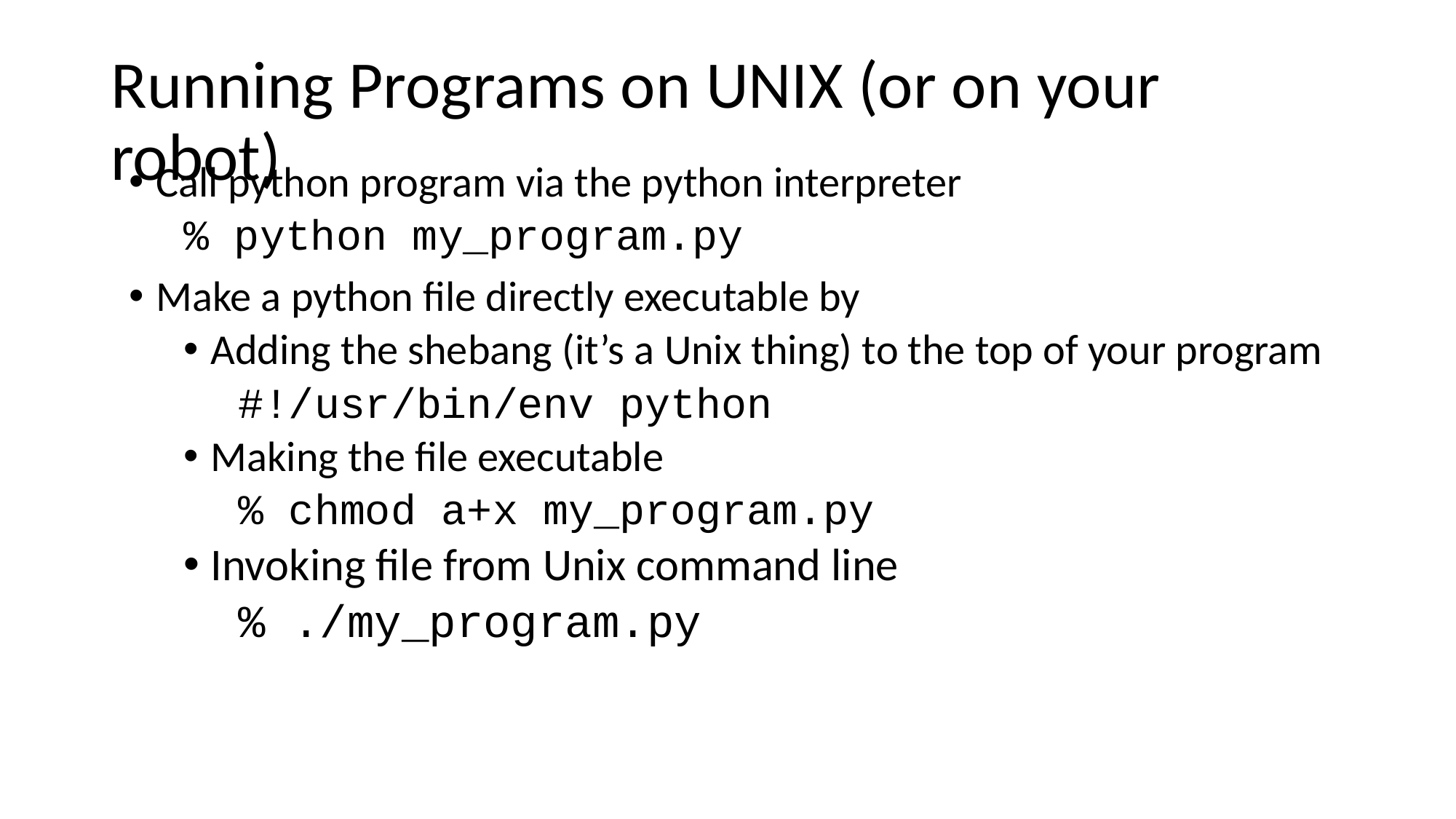

# Running Programs on UNIX (or on your robot)
Call python program via the python interpreter
% python my_program.py
Make a python file directly executable by
Adding the shebang (it’s a Unix thing) to the top of your program
#!/usr/bin/env python
Making the file executable
% chmod a+x my_program.py
Invoking file from Unix command line
% ./my_program.py